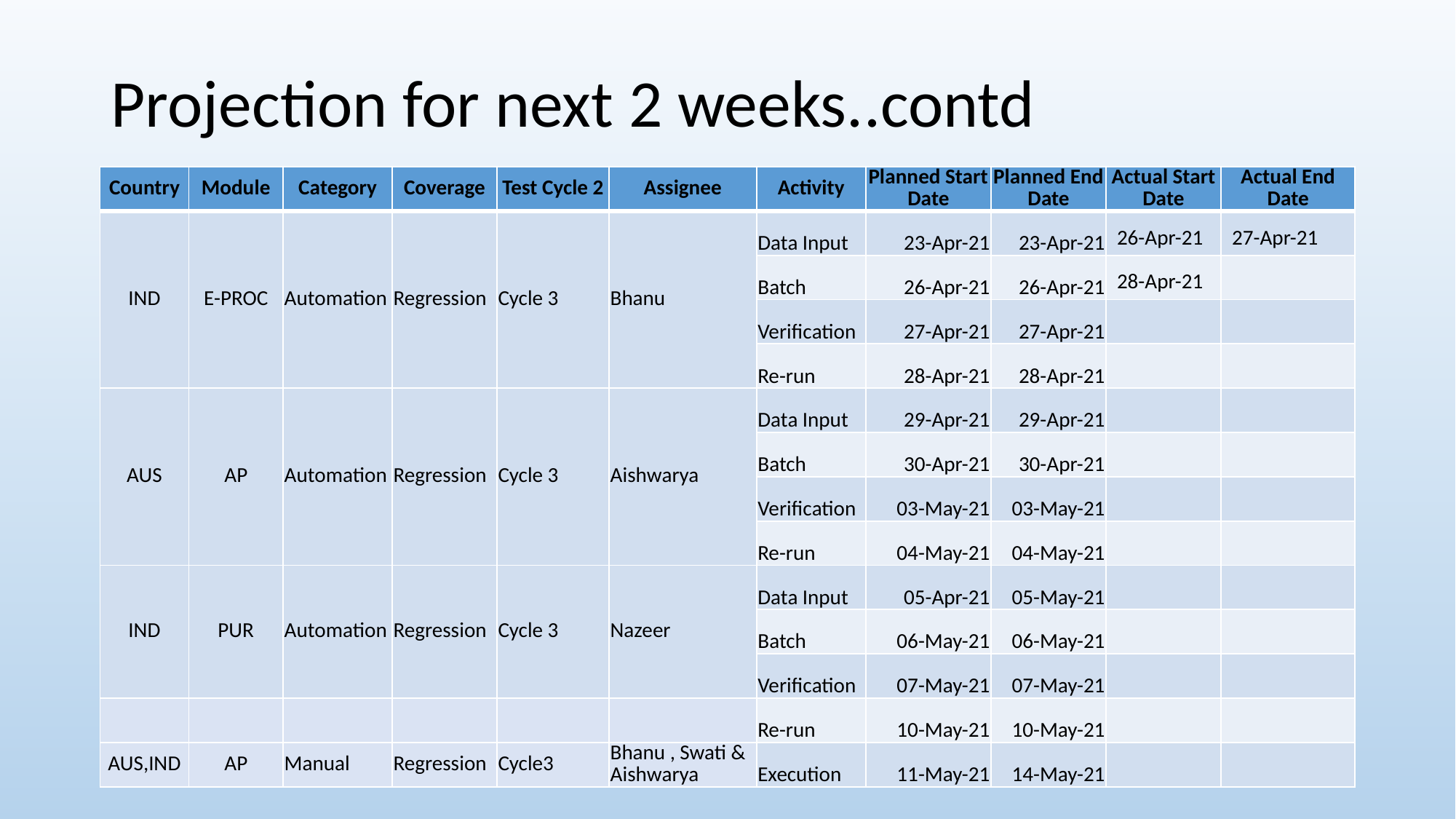

# Projection for next 2 weeks..contd
| Country | Module | Category | Coverage | Test Cycle 2 | Assignee | Activity | Planned Start Date | Planned End Date | Actual Start Date | Actual End Date |
| --- | --- | --- | --- | --- | --- | --- | --- | --- | --- | --- |
| IND | E-PROC | Automation | Regression | Cycle 3 | Bhanu | Data Input | 23-Apr-21 | 23-Apr-21 | 26-Apr-21 | 27-Apr-21 |
|  |  |  |  |  |  | Batch | 26-Apr-21 | 26-Apr-21 | 28-Apr-21 |  |
|  |  |  |  |  |  | Verification | 27-Apr-21 | 27-Apr-21 |  |  |
|  |  |  |  |  |  | Re-run | 28-Apr-21 | 28-Apr-21 |  |  |
| AUS | AP | Automation | Regression | Cycle 3 | Aishwarya | Data Input | 29-Apr-21 | 29-Apr-21 |  |  |
|  |  |  |  |  |  | Batch | 30-Apr-21 | 30-Apr-21 |  |  |
|  |  |  |  |  |  | Verification | 03-May-21 | 03-May-21 |  |  |
|  |  |  |  |  |  | Re-run | 04-May-21 | 04-May-21 |  |  |
| IND | PUR | Automation | Regression | Cycle 3 | Nazeer | Data Input | 05-Apr-21 | 05-May-21 |  |  |
|  |  |  |  |  |  | Batch | 06-May-21 | 06-May-21 |  |  |
|  |  |  |  |  |  | Verification | 07-May-21 | 07-May-21 |  |  |
|  |  |  |  |  |  | Re-run | 10-May-21 | 10-May-21 |  |  |
| AUS,IND | AP | Manual | Regression | Cycle3 | Bhanu , Swati & Aishwarya | Execution | 11-May-21 | 14-May-21 |  |  |